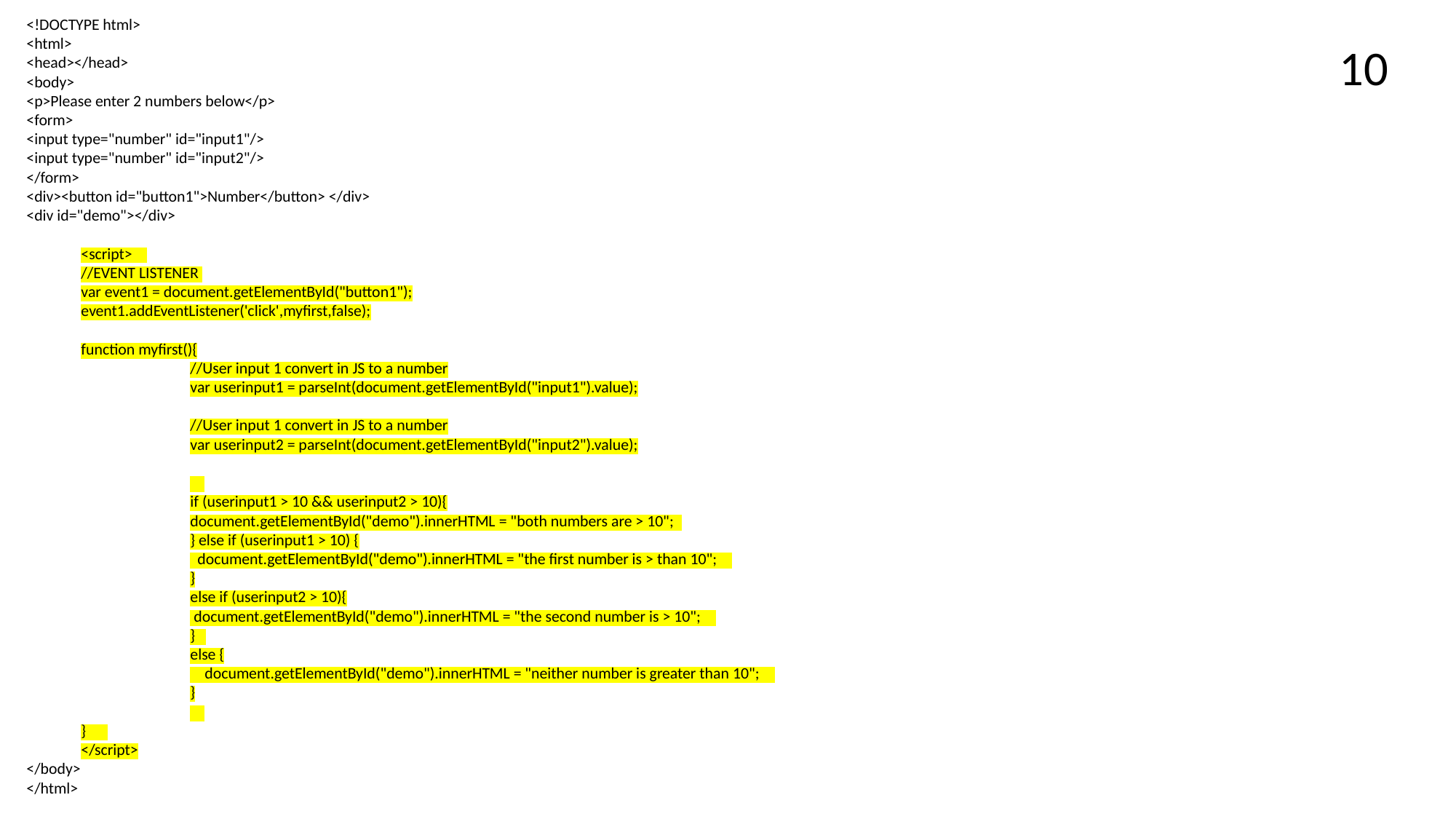

<!DOCTYPE html>
<html>
<head></head>
<body>
<p>Please enter 2 numbers below</p>
<form>
<input type="number" id="input1"/>
<input type="number" id="input2"/>
</form>
<div><button id="button1">Number</button> </div>
<div id="demo"></div>

<script>
//EVENT LISTENER
var event1 = document.getElementById("button1");
event1.addEventListener('click',myfirst,false);

function myfirst(){
//User input 1 convert in JS to a number
var userinput1 = parseInt(document.getElementById("input1").value);

//User input 1 convert in JS to a number
var userinput2 = parseInt(document.getElementById("input2").value);

if (userinput1 > 10 && userinput2 > 10){
document.getElementById("demo").innerHTML = "both numbers are > 10";
} else if (userinput1 > 10) {
  document.getElementById("demo").innerHTML = "the first number is > than 10";
}
else if (userinput2 > 10){
 document.getElementById("demo").innerHTML = "the second number is > 10";
}
else {
    document.getElementById("demo").innerHTML = "neither number is greater than 10";
}

}
</script>
</body>
</html>
10